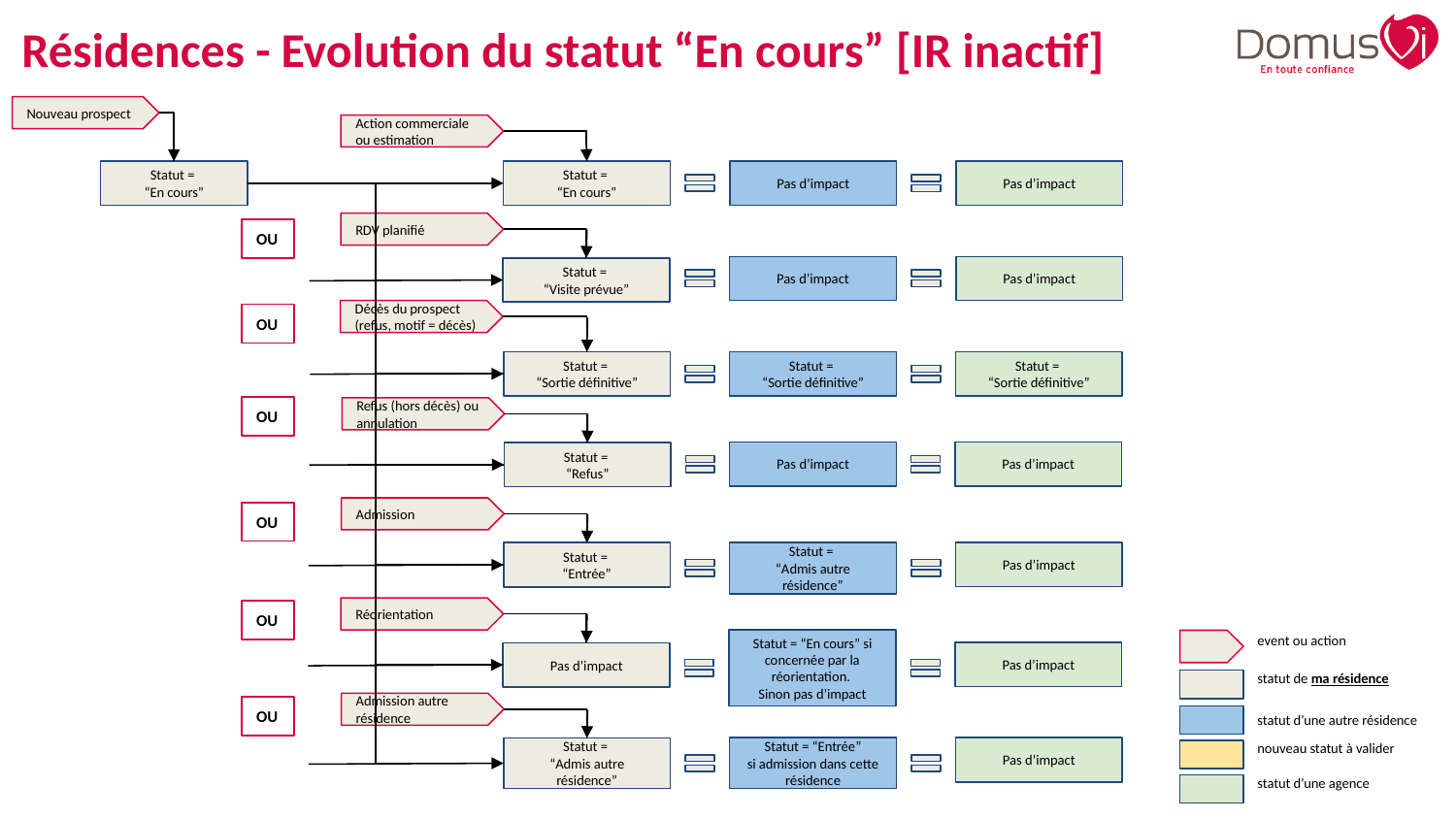

# Résidences - Evolution du statut “En cours” [IR inactif]
Nouveau prospect
Action commerciale ou estimation
Statut =
“En cours”
Statut =
“En cours”
Pas d’impact
Pas d’impact

RDV planifié
OU
Pas d’impact
Pas d’impact
Statut =
“Visite prévue”

Décès du prospect (refus, motif = décès)
OU
Statut =
“Sortie définitive”
Statut =
“Sortie définitive”
Statut =
“Sortie définitive”

OU
Refus (hors décès) ou annulation
Pas d’impact
Pas d’impact
Statut =
“Refus”

Admission
OU
Statut =
“Admis autre résidence”
Pas d’impact
Statut =
“Entrée”

Réorientation
OU
event ou action

statut de ma résidence

statut d’une autre résidence

nouveau statut à valider

statut d’une agence

Statut = “En cours” si concernée par la réorientation.
Sinon pas d’impact
Pas d’impact
Pas d’impact

Admission autre résidence
OU
Statut = “Entrée”
si admission dans cette résidence
Pas d’impact
Statut =
“Admis autre résidence”